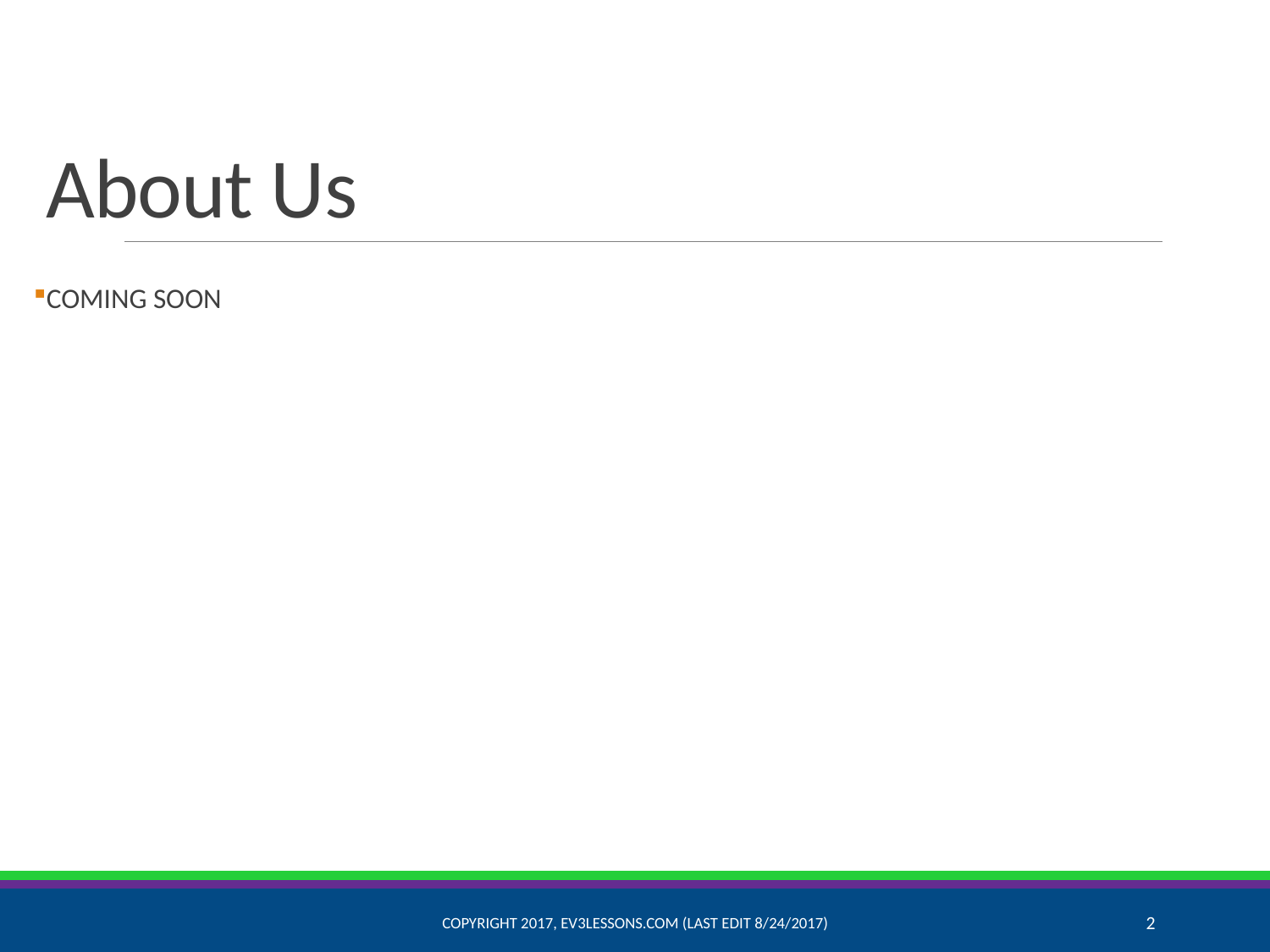

# About Us
COMING SOON
Copyright 2017, EV3Lessons.com (Last Edit 8/24/2017)
2